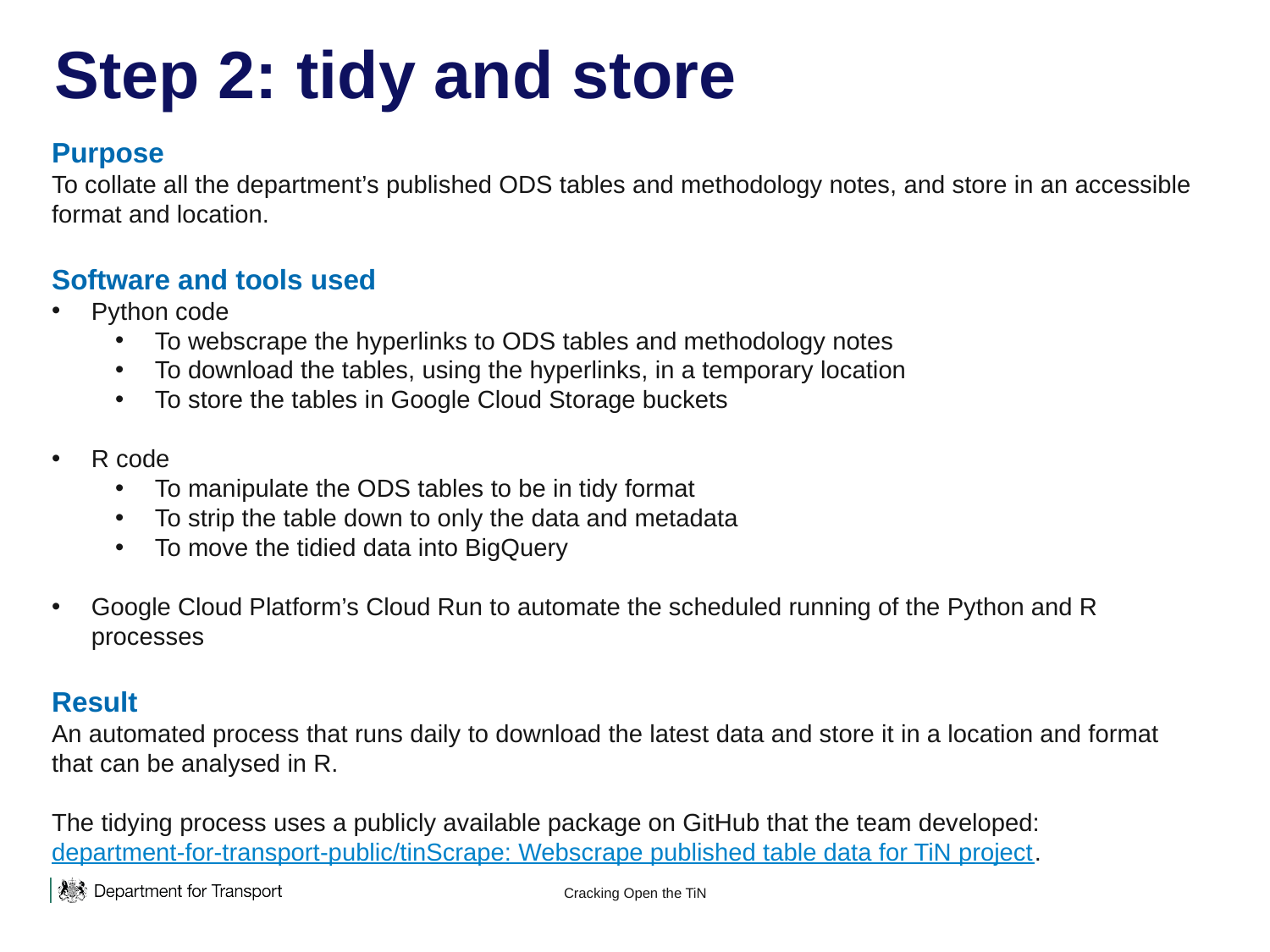

# Step 2: tidy and store
Purpose​
To collate all the department’s published ODS tables and methodology notes, and store in an accessible format and location.

Software and tools used
Python code
To webscrape the hyperlinks to ODS tables and methodology notes
To download the tables, using the hyperlinks, in a temporary location
To store the tables in Google Cloud Storage buckets

R code
To manipulate the ODS tables to be in tidy format
To strip the table down to only the data and metadata
To move the tidied data into BigQuery

Google Cloud Platform’s Cloud Run to automate the scheduled running of the Python and R processes
​
Result
An automated process that runs daily to download the latest data and store it in a location and format that can be analysed in R.

The tidying process uses a publicly available package on GitHub that the team developed: department-for-transport-public/tinScrape: Webscrape published table data for TiN project.
Cracking Open the TiN
6